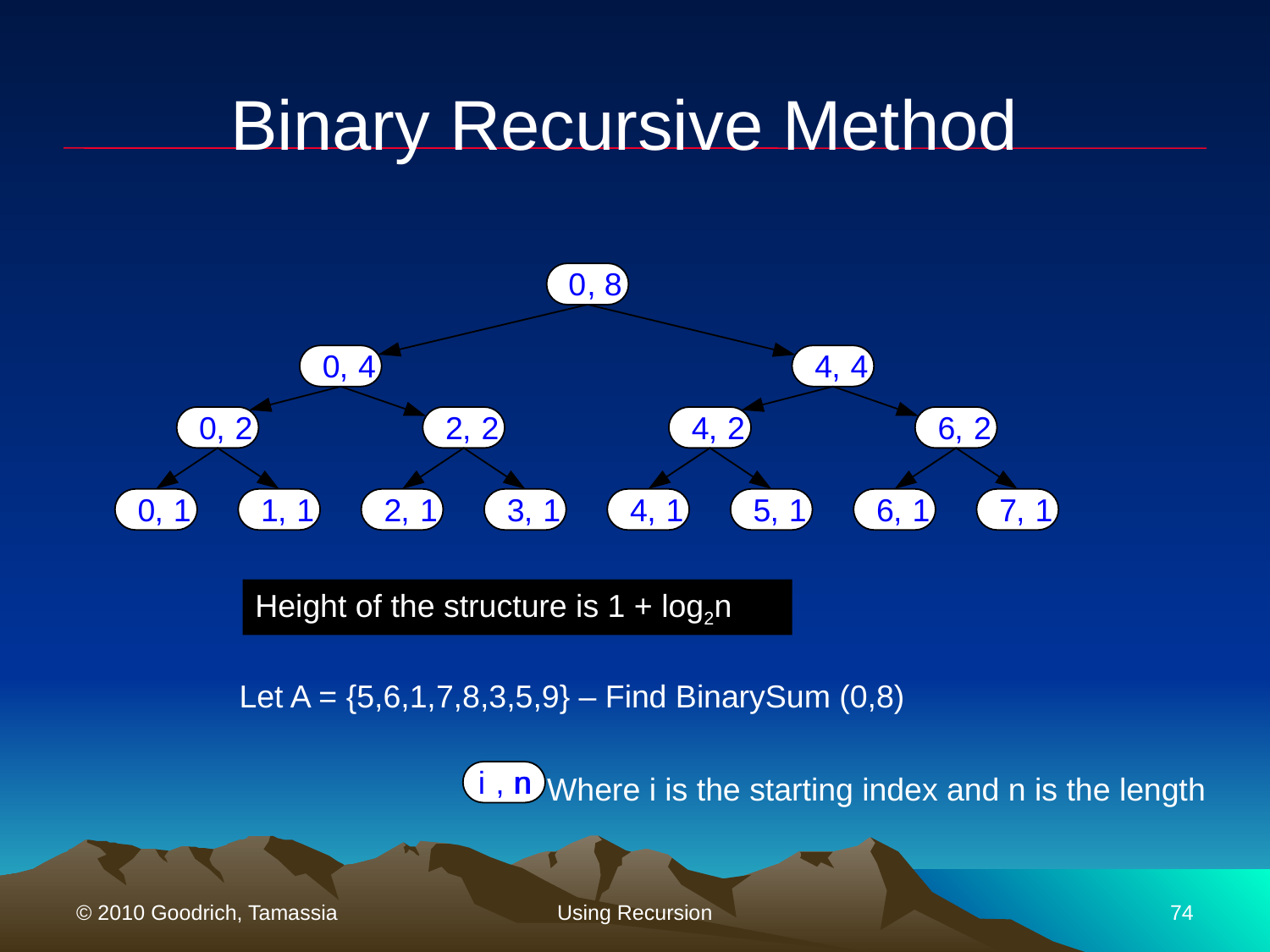

# Binary Recursive Method

0
,
8

0
,
4
4
,
4

0
,
2
2
,
2
4
,
2
6
,
2

0
,
1
1
,
1
2
,
1
3
,
1
4
,
1
5
,
1
6
,
1
7
,
1
Height of the structure is 1 + log2n
Let A = {5,6,1,7,8,3,5,9} – Find BinarySum (0,8)

i
, n
n
Where i is the starting index and n is the length
© 2010 Goodrich, Tamassia
Using Recursion
74